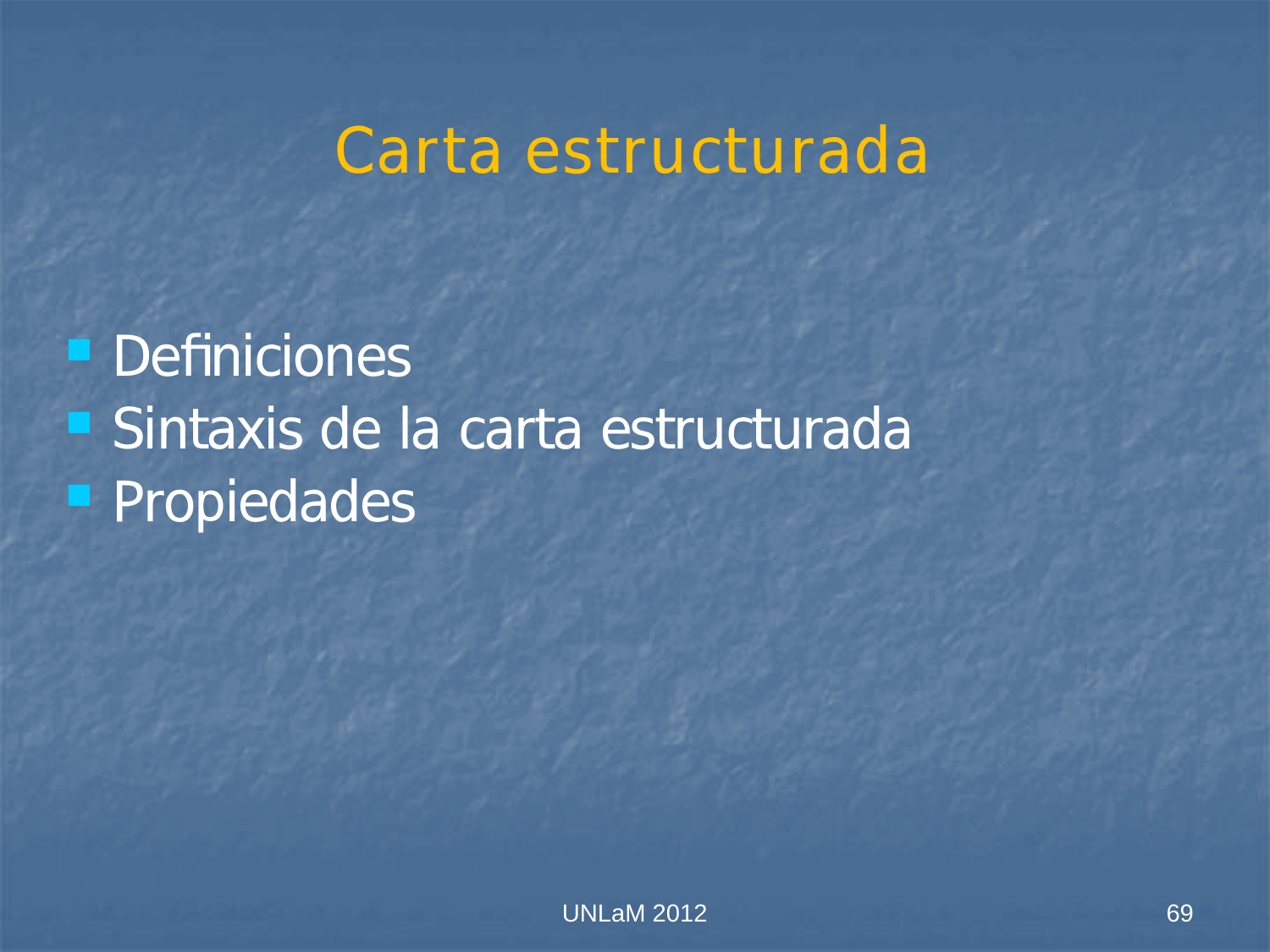

# Carta estructurada

Definiciones
Sintaxis de la carta estructurada
Propiedades
UNLaM 2012
69